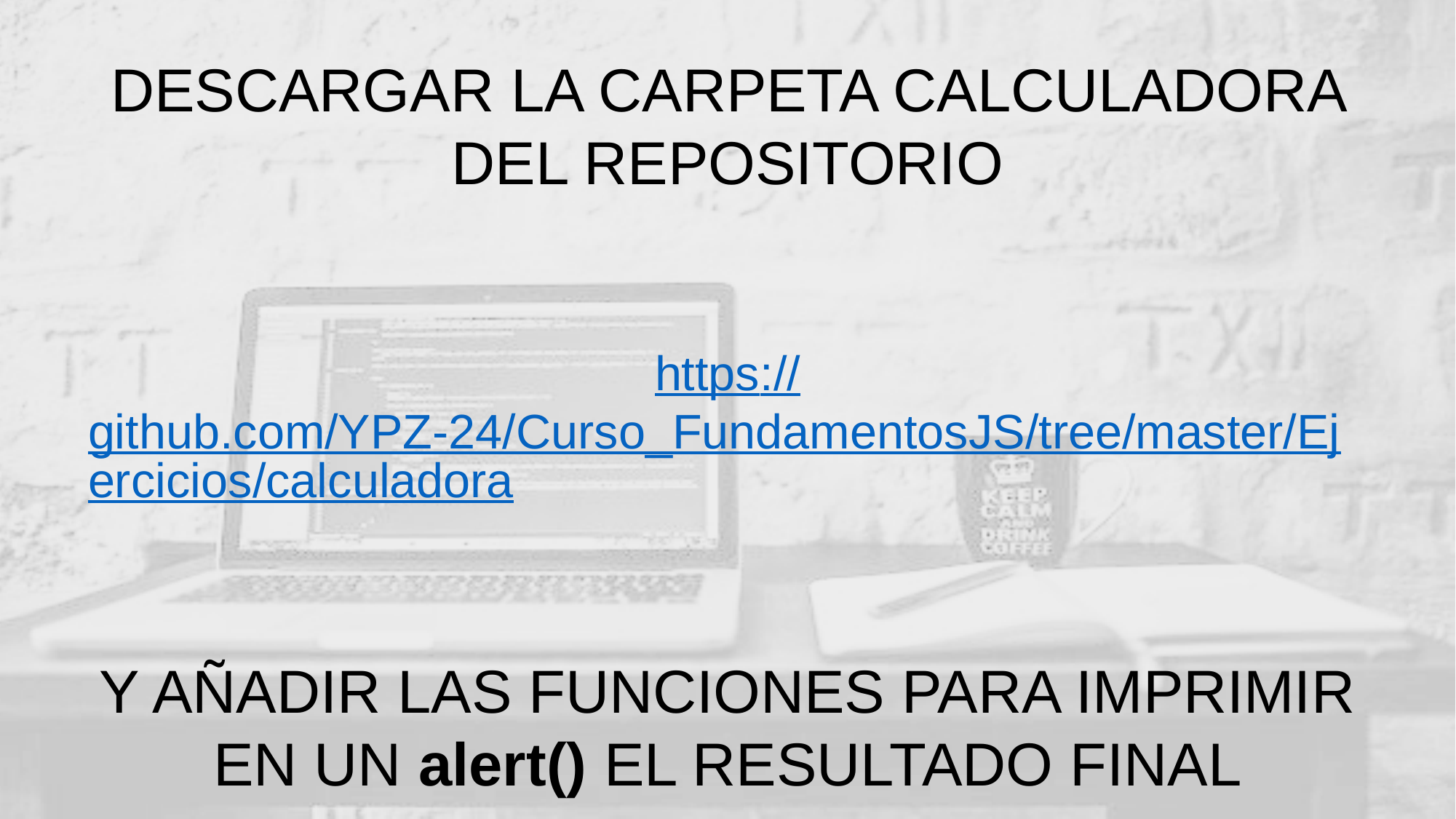

DESCARGAR LA CARPETA CALCULADORA DEL REPOSITORIO

https://github.com/YPZ-24/Curso_FundamentosJS/tree/master/Ejercicios/calculadora

Y AÑADIR LAS FUNCIONES PARA IMPRIMIR EN UN alert() EL RESULTADO FINAL